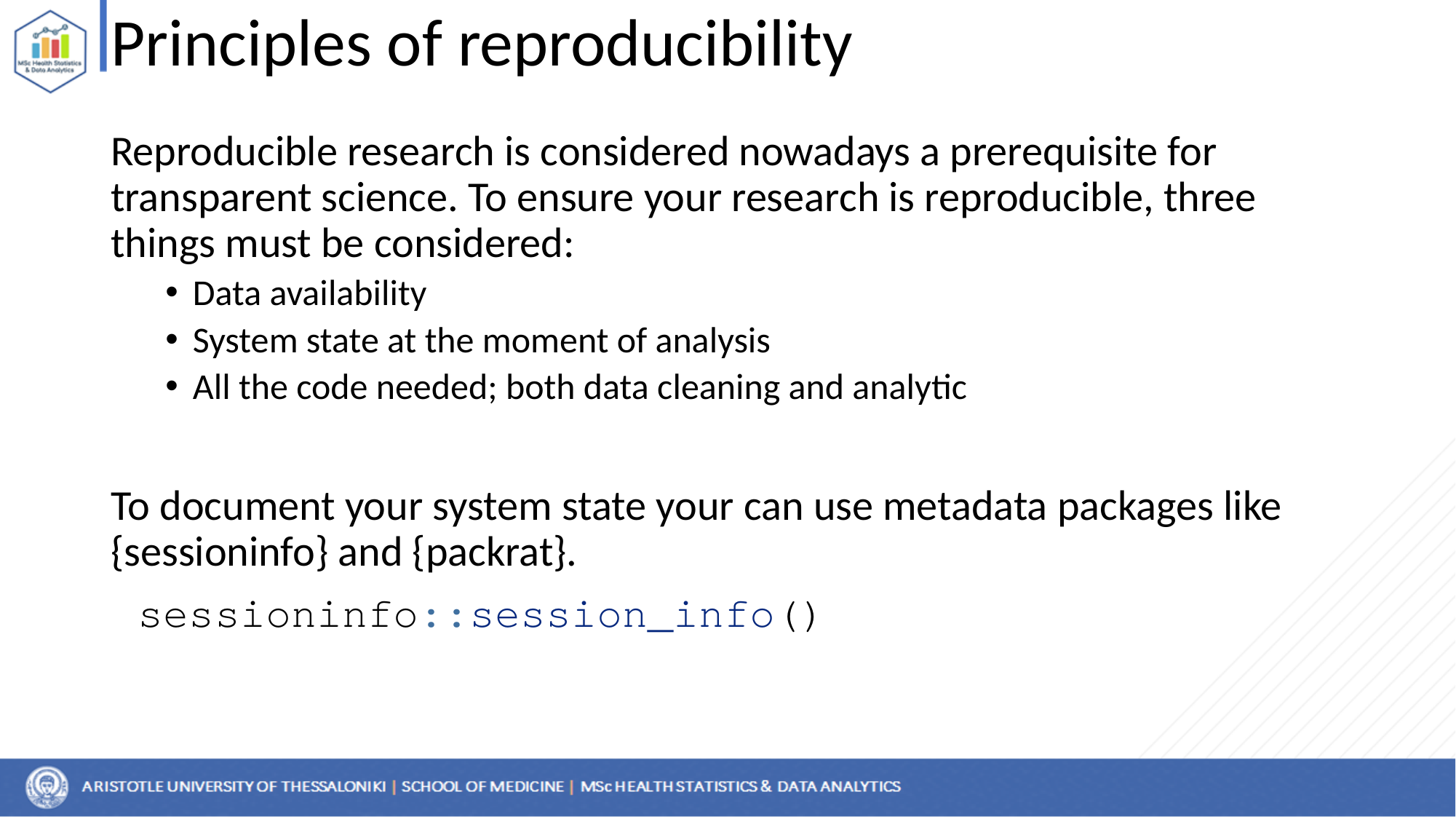

# Principles of reproducibility
Reproducible research is considered nowadays a prerequisite for transparent science. To ensure your research is reproducible, three things must be considered:
Data availability
System state at the moment of analysis
All the code needed; both data cleaning and analytic

To document your system state your can use metadata packages like {sessioninfo} and {packrat}.
sessioninfo::session_info()